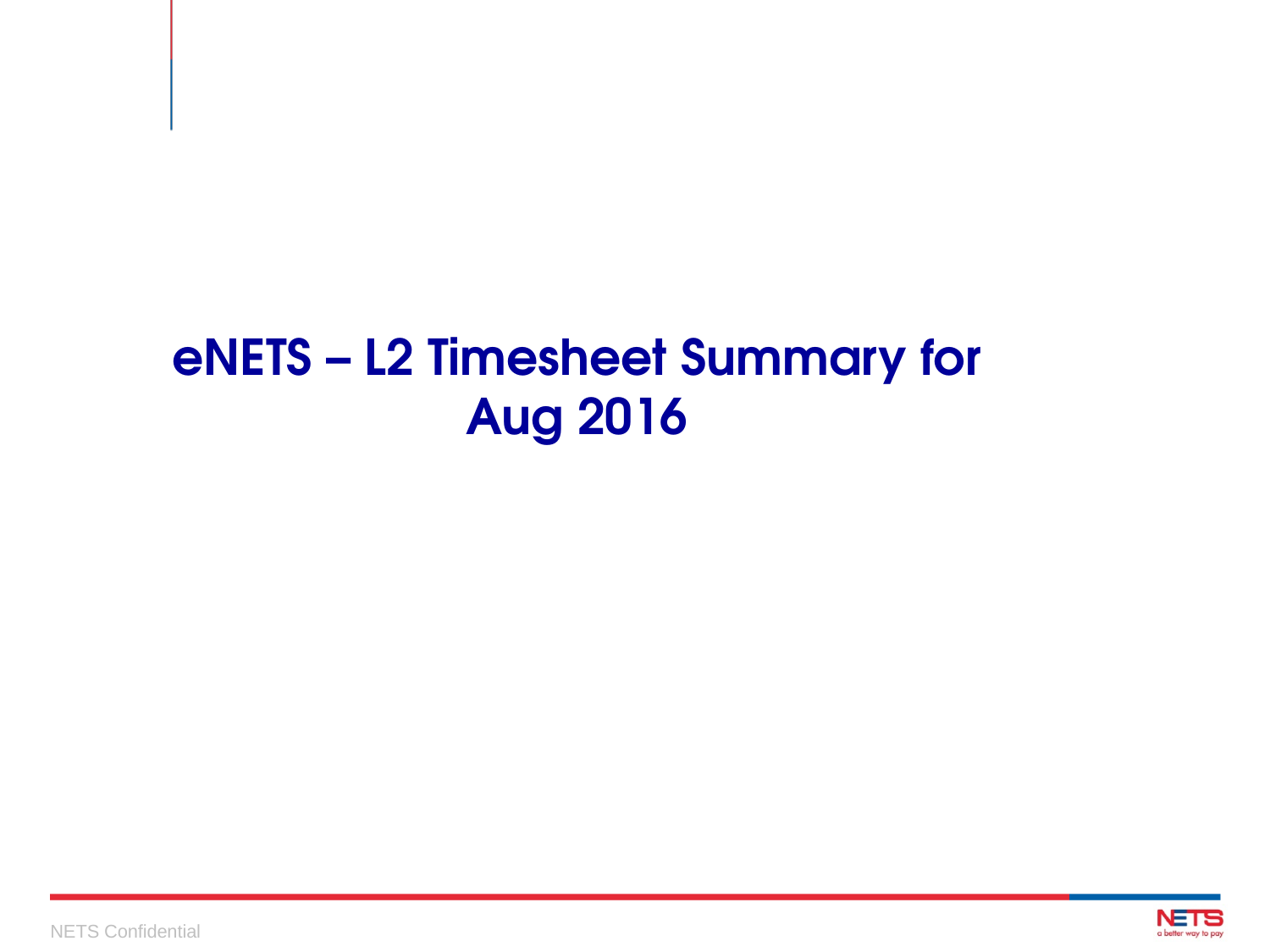

# eNETS – L2 Timesheet Summary for Aug 2016